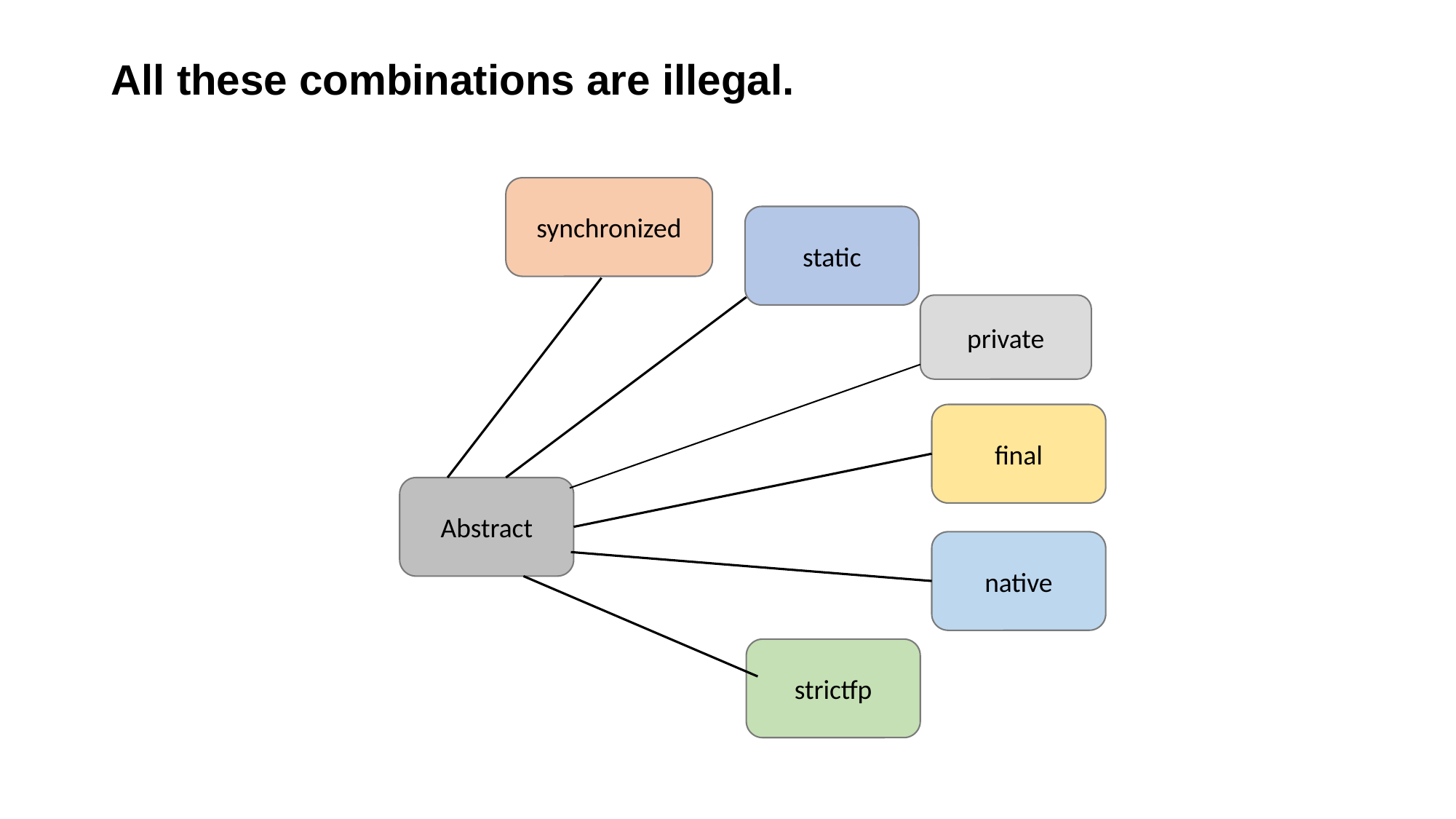

All these combinations are illegal.
synchronized
static
private
final
Abstract
native
strictfp